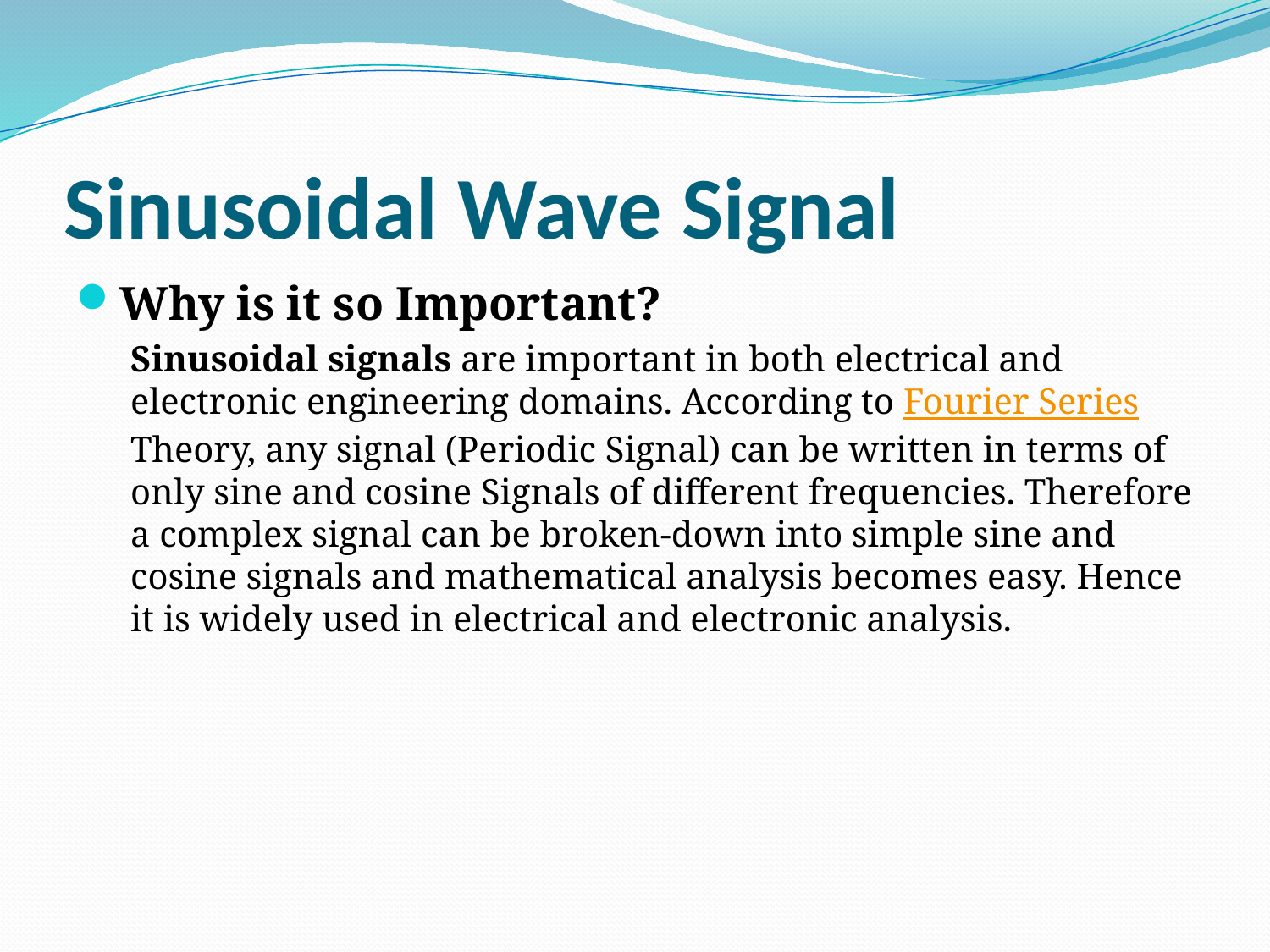

# Sinusoidal Wave Signal
Why is it so Important?
Sinusoidal signals are important in both electrical and electronic engineering domains. According to Fourier Series Theory, any signal (Periodic Signal) can be written in terms of only sine and cosine Signals of different frequencies. Therefore a complex signal can be broken-down into simple sine and cosine signals and mathematical analysis becomes easy. Hence it is widely used in electrical and electronic analysis.